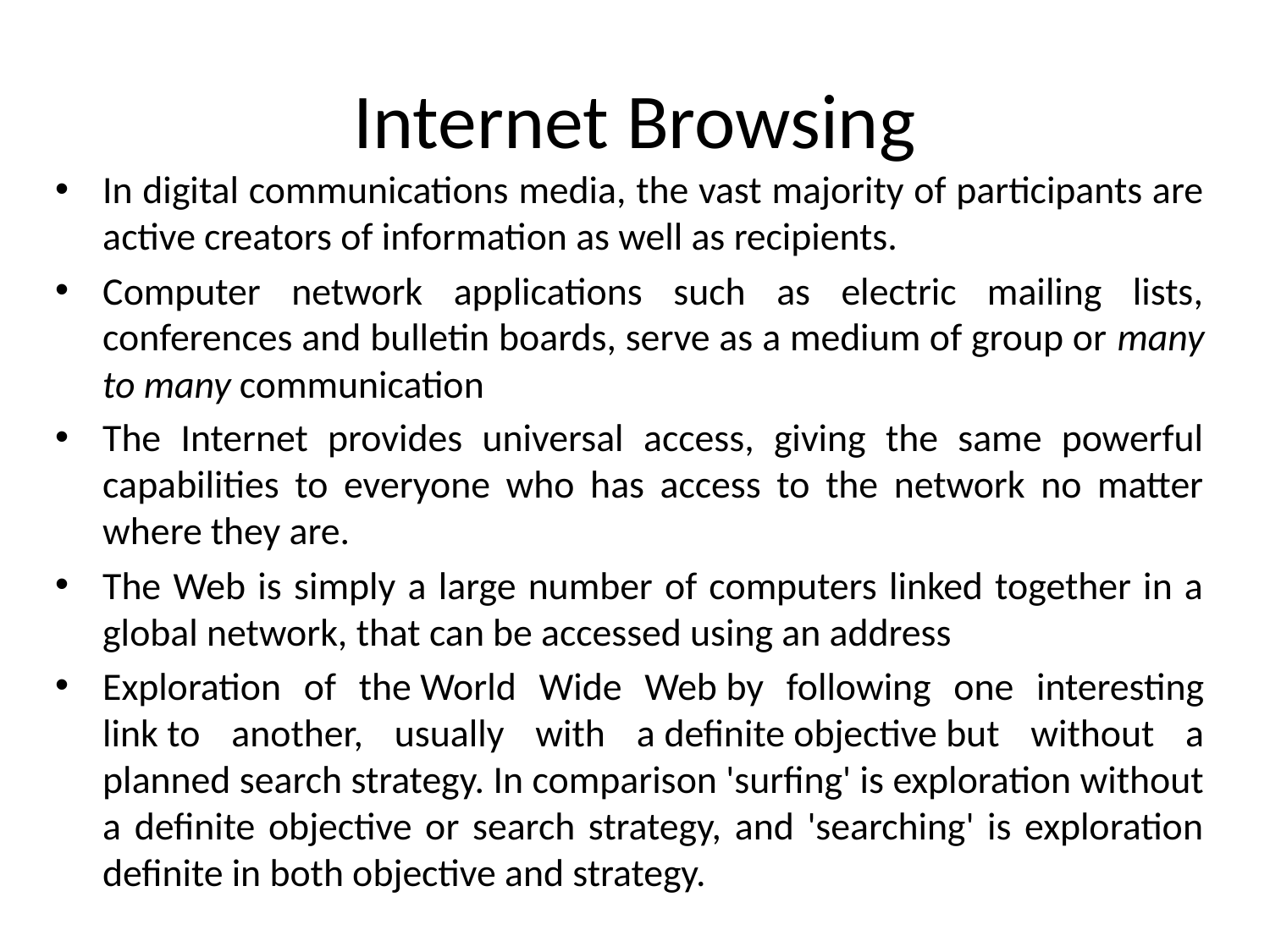

# Internet Browsing
In digital communications media, the vast majority of participants are active creators of information as well as recipients.
Computer network applications such as electric mailing lists, conferences and bulletin boards, serve as a medium of group or many to many communication
The Internet provides universal access, giving the same powerful capabilities to everyone who has access to the network no matter where they are.
The Web is simply a large number of computers linked together in a global network, that can be accessed using an address
Exploration of the World Wide Web by following one interesting link to another, usually with a definite objective but without a planned search strategy. In comparison 'surfing' is exploration without a definite objective or search strategy, and 'searching' is exploration definite in both objective and strategy.